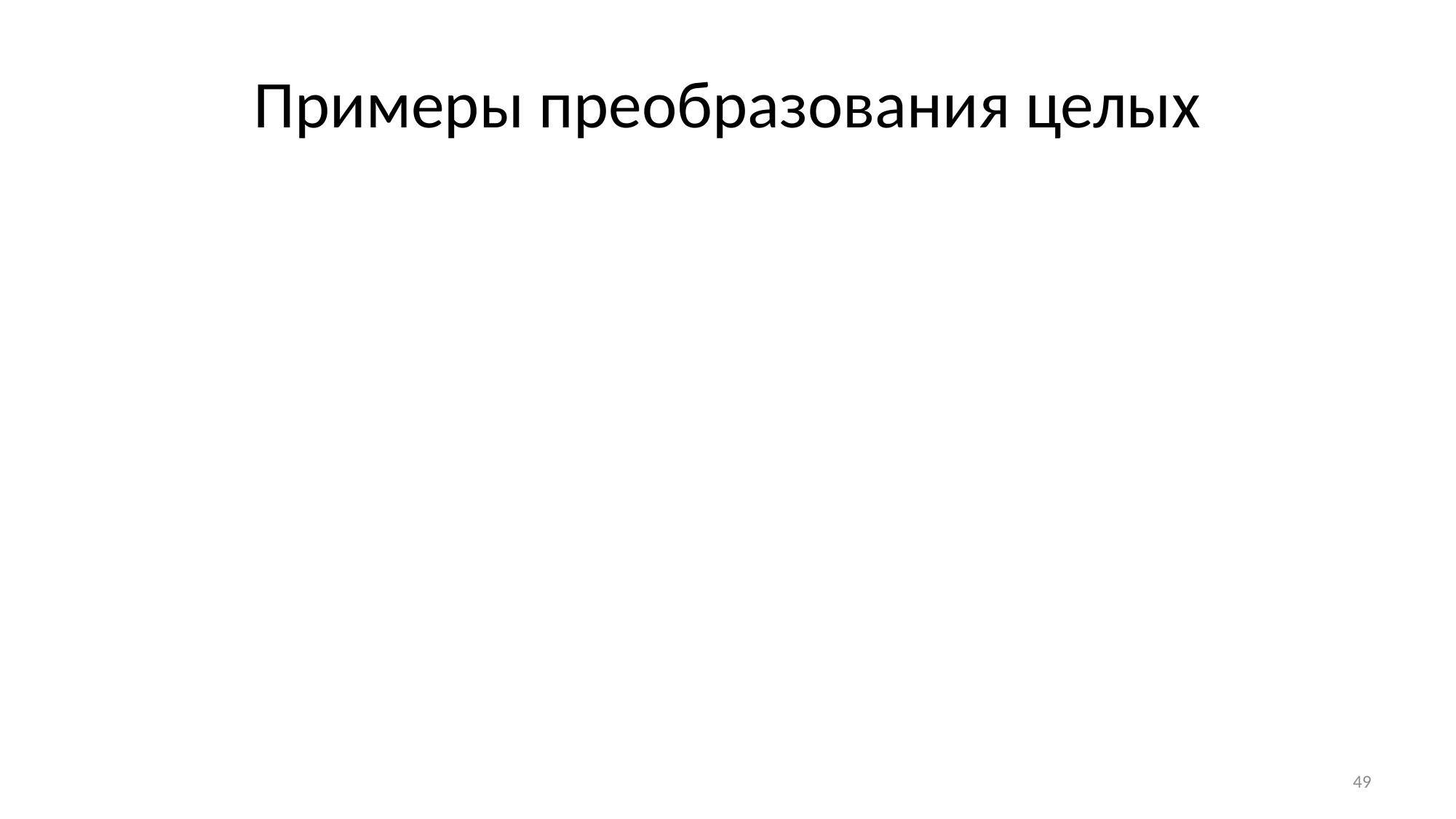

# Примеры преобразования целых
char x0 = 0x30; // 00110000
int y0 = x0; // 00000000 00000000 00000000 00110000

char x1 = -5; // 11111011
int y1 = x1; // 11111111 11111111 11111111 11111011

char x2 = -1;
unsigned y2 = x2; // y == -1 + (UINT_MAX + 1)

unsigned x3 = 511;
unsigned char y3 = x3; // y == 511 - (UCHAR_MAX + 1)

49